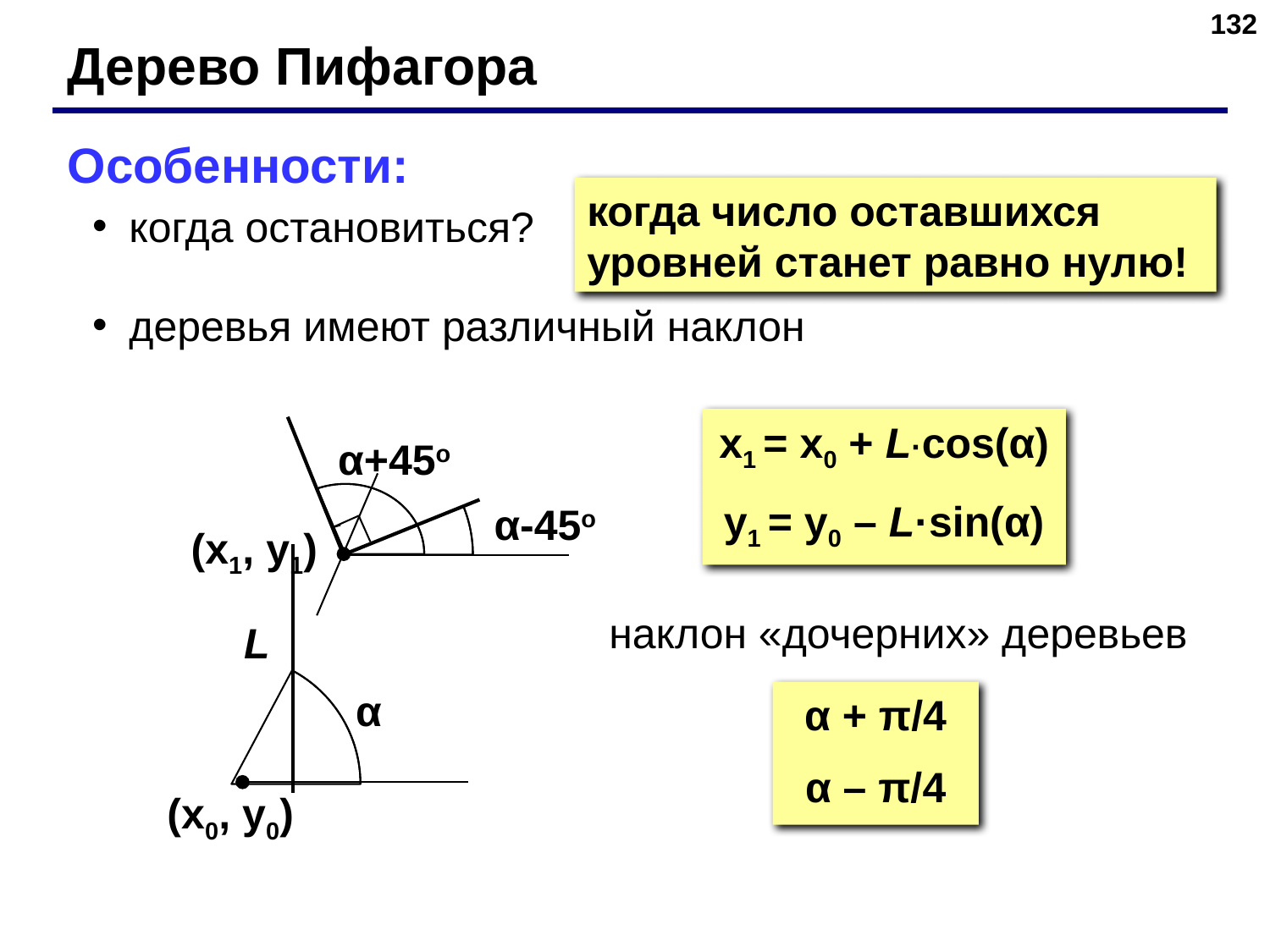

132
Дерево Пифагора

Особенности:
когда остановиться?
деревья имеют различный наклон
когда число оставшихся уровней станет равно нулю!
x1 = x0 + L·cos(α)
y1 = y0 – L·sin(α)
α+45o

α-45o

(x1, y1)

наклон «дочерних» деревьев
L

α
α + π/4
α – π/4

(x0, y0)